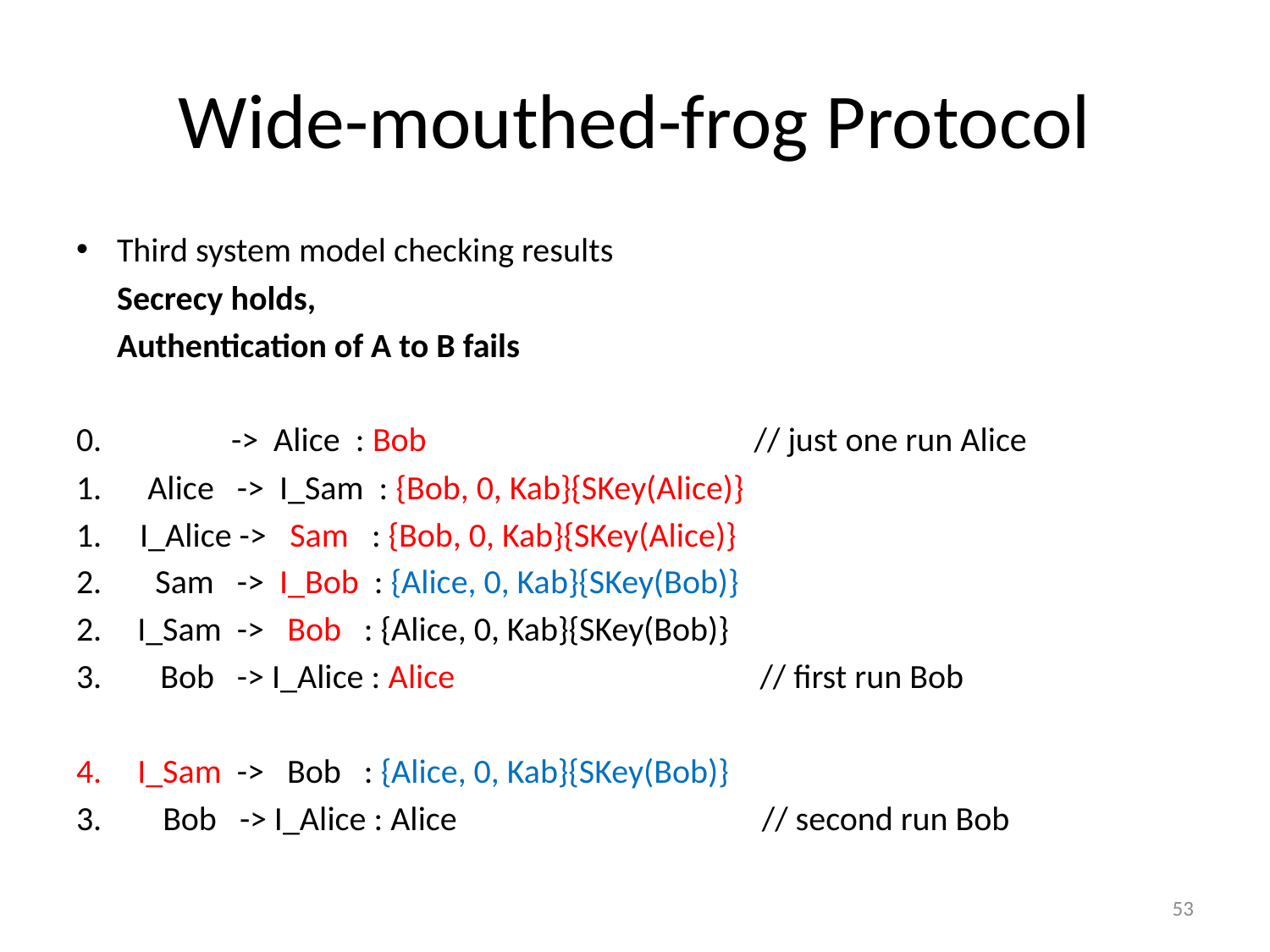

# Wide-mouthed-frog Protocol
Third system model checking results
		Secrecy holds,
		Authentication of A to B fails

0.                 ->  Alice  : Bob                                           // just one run Alice
1.      Alice   ->  I_Sam  : {Bob, 0, Kab}{SKey(Alice)}
1.     I_Alice ->   Sam   : {Bob, 0, Kab}{SKey(Alice)}
2.       Sam   ->  I_Bob  : {Alice, 0, Kab}{SKey(Bob)}
I_Sam  ->   Bob   : {Alice, 0, Kab}{SKey(Bob)}
   Bob   -> I_Alice : Alice                                        // first run Bob

I_Sam  ->   Bob   : {Alice, 0, Kab}{SKey(Bob)}
3.        Bob   -> I_Alice : Alice                                        // second run Bob
53